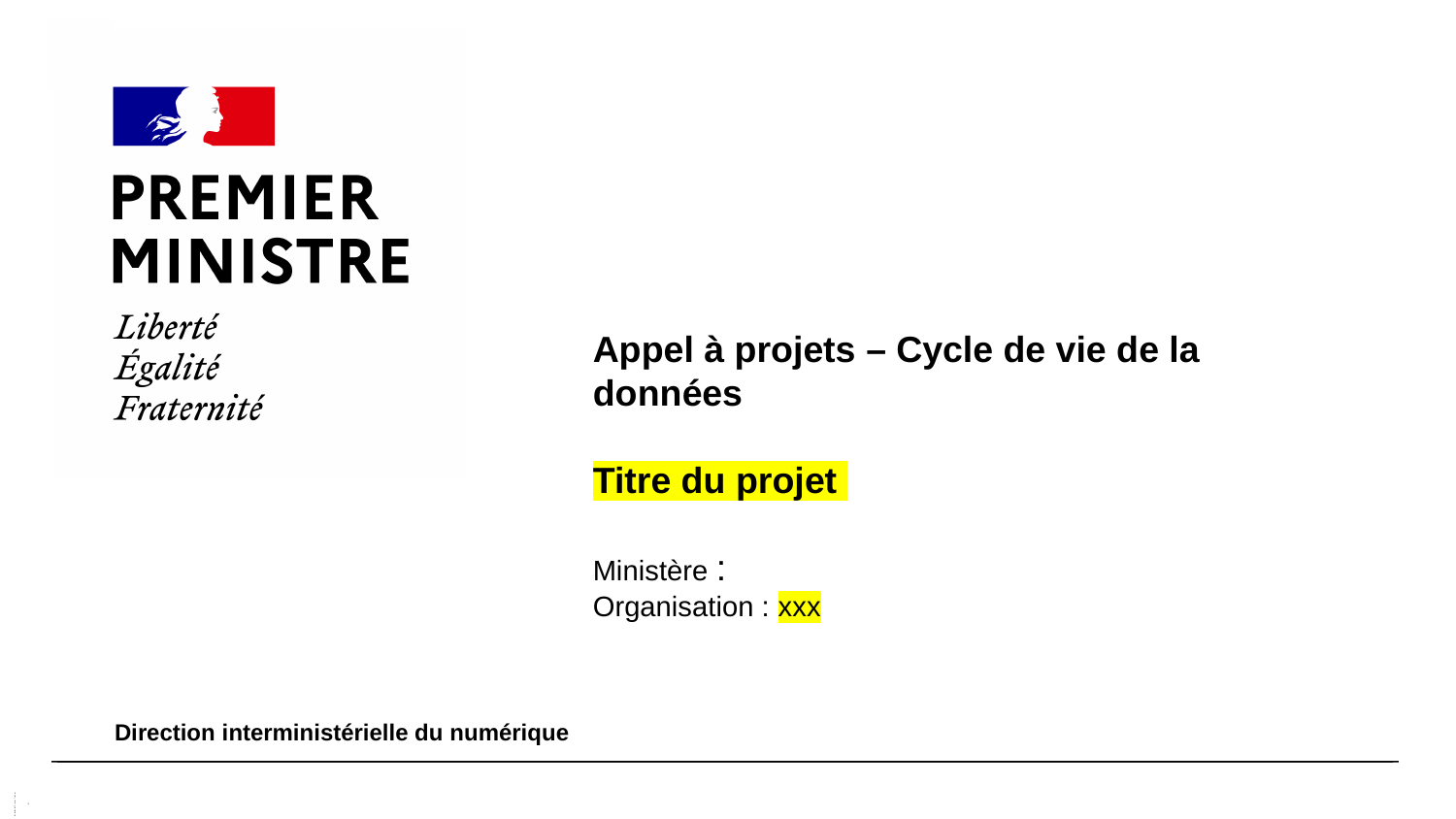

Appel à projets – Cycle de vie de la données

Titre du projet

Ministère :
Organisation : xxx
Direction interministérielle du numérique
16/11/2020
1